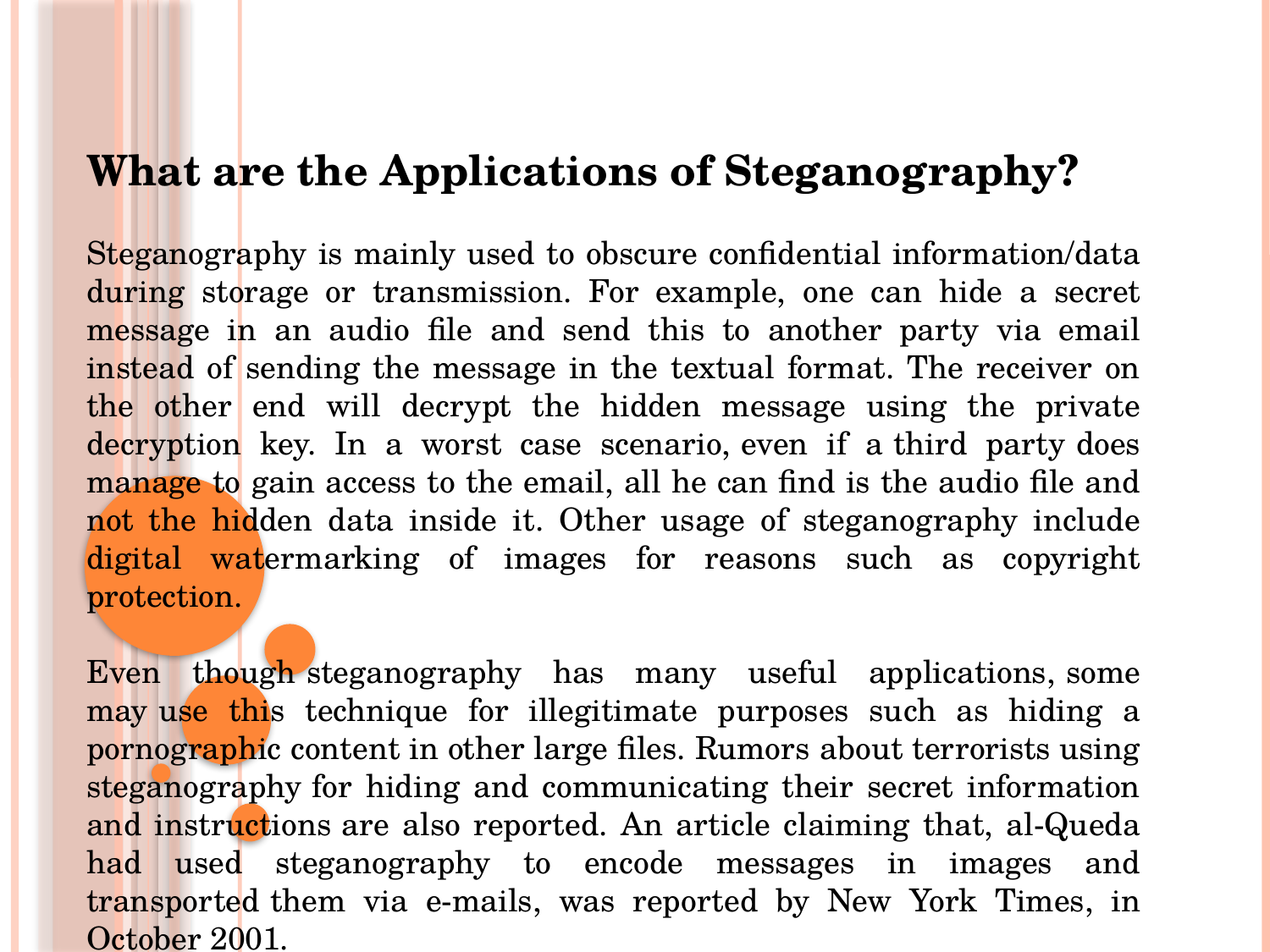

What are the Applications of Steganography?

Steganography is mainly used to obscure confidential information/data during storage or transmission. For example, one can hide a secret message in an audio file and send this to another party via email instead of sending the message in the textual format. The receiver on the other end will decrypt the hidden message using the private decryption key. In a worst case scenario, even if a third party does manage to gain access to the email, all he can find is the audio file and not the hidden data inside it. Other usage of steganography include digital watermarking of images for reasons such as copyright protection.

Even though steganography has many useful applications, some may use this technique for illegitimate purposes such as hiding a pornographic content in other large files. Rumors about terrorists using steganography for hiding and communicating their secret information and instructions are also reported. An article claiming that, al-Queda had used steganography to encode messages in images and transported them via e-mails, was reported by New York Times, in October 2001.